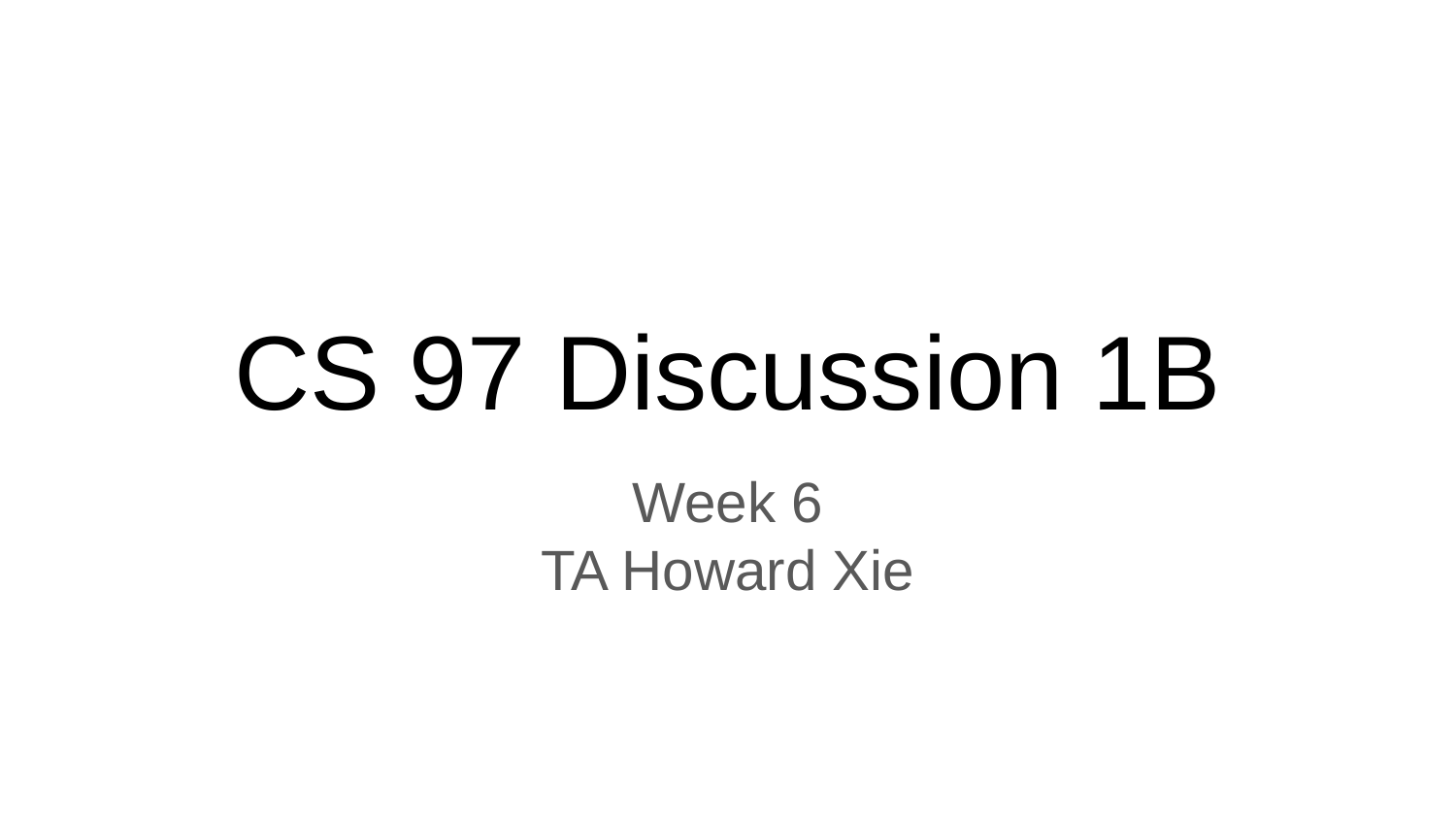

# CS 97 Discussion 1B
Week 6
TA Howard Xie